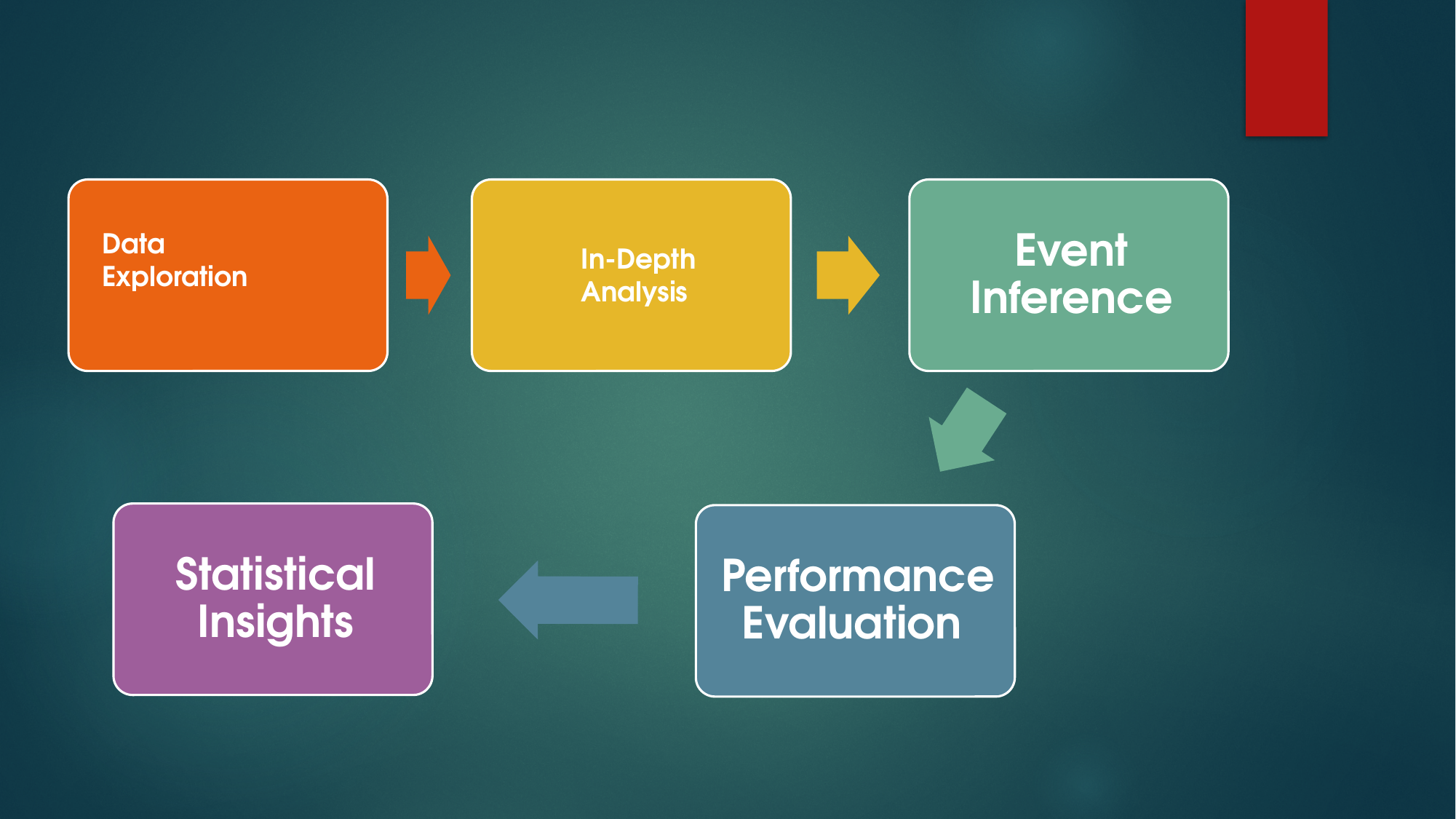

Event Inference

Performance Evaluation

Statistical Insights
Data Exploration
In-Depth Analysis